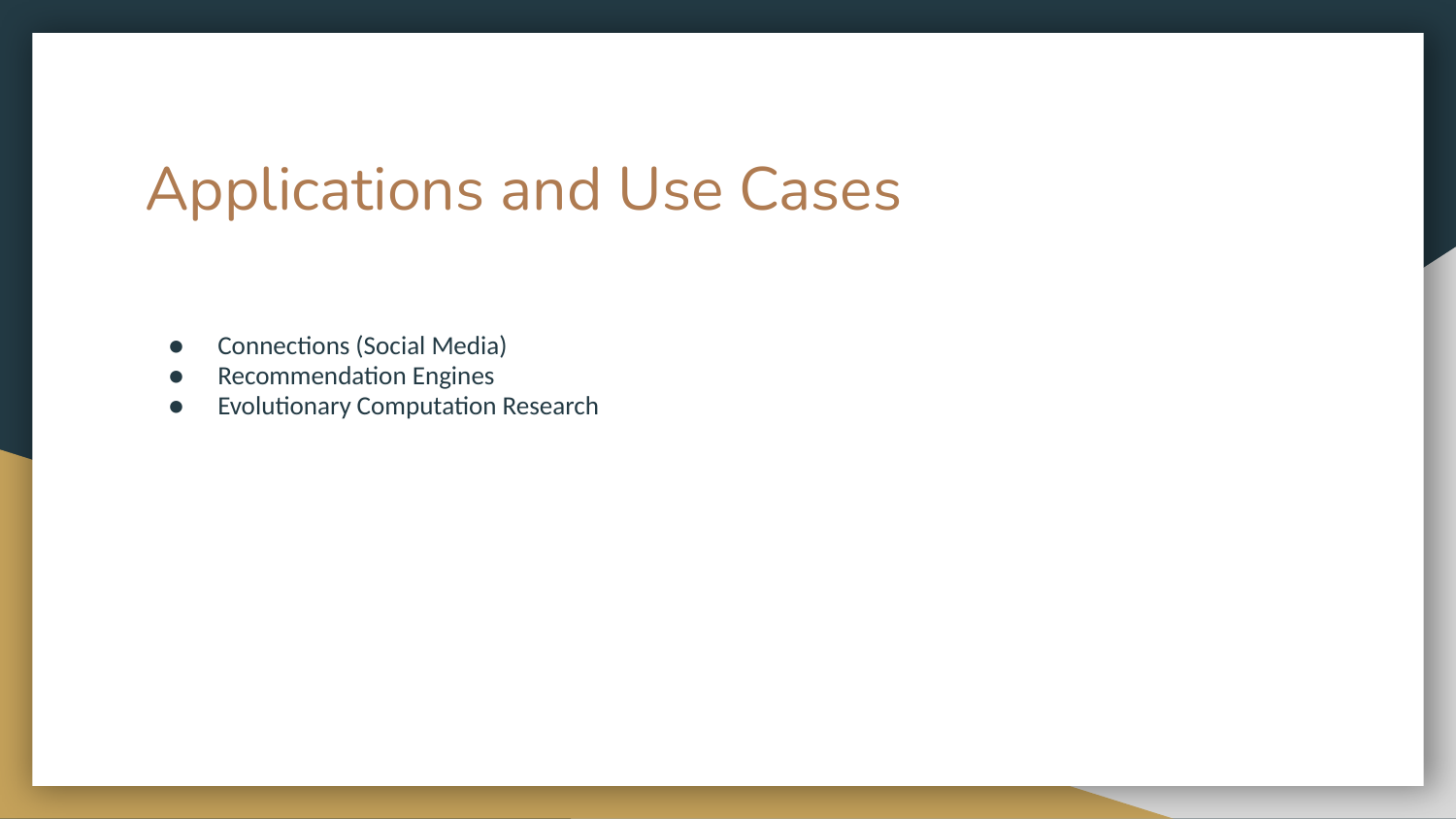

# Applications and Use Cases
Connections (Social Media)
Recommendation Engines
Evolutionary Computation Research